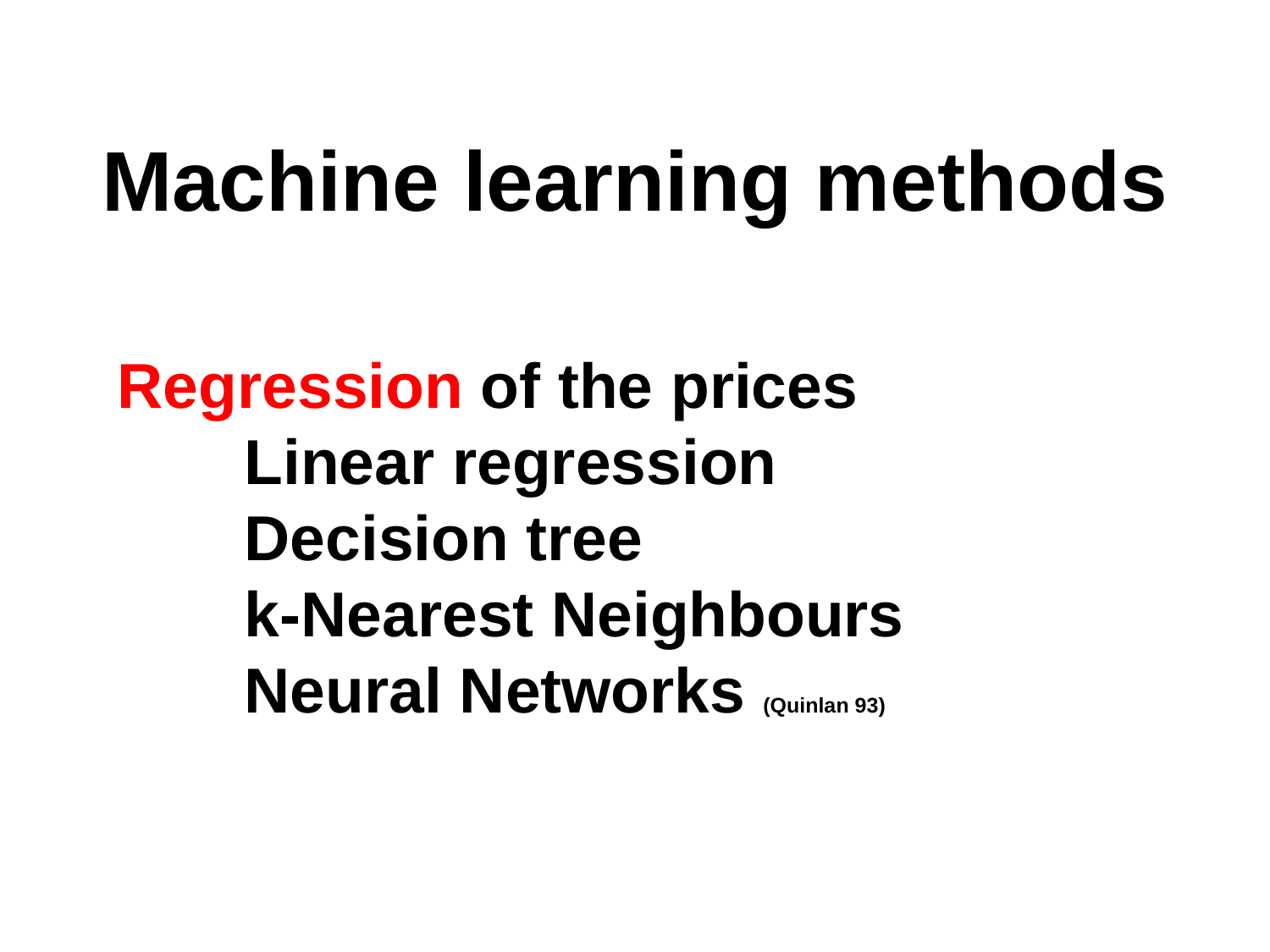

Machine learning methods
Regression of the prices
	Linear regression
	Decision tree
	k-Nearest Neighbours
	Neural Networks (Quinlan 93)